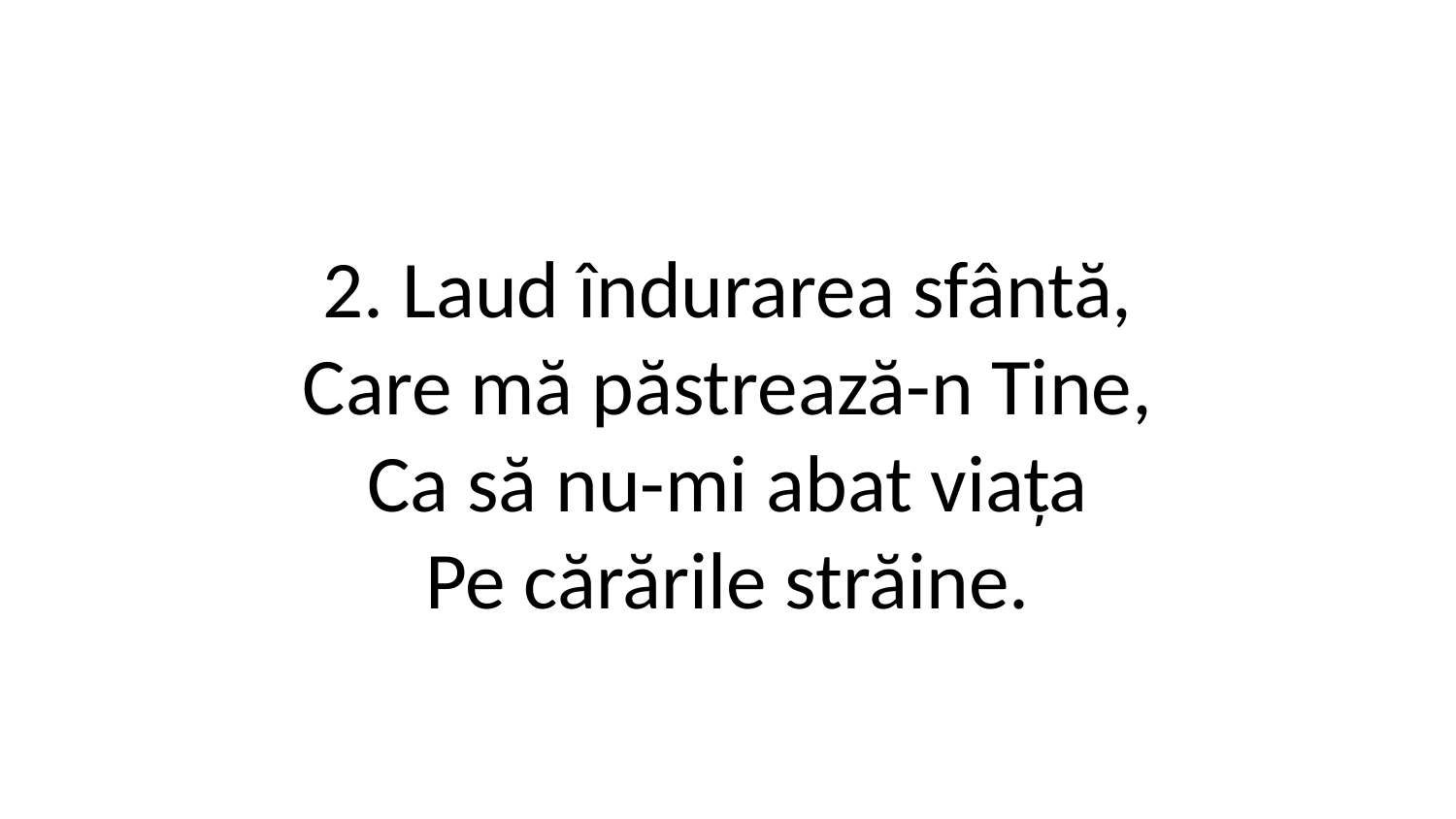

2. Laud îndurarea sfântă,
Care mă păstrează-n Tine,
Ca să nu-mi abat viața
Pe cărările străine.